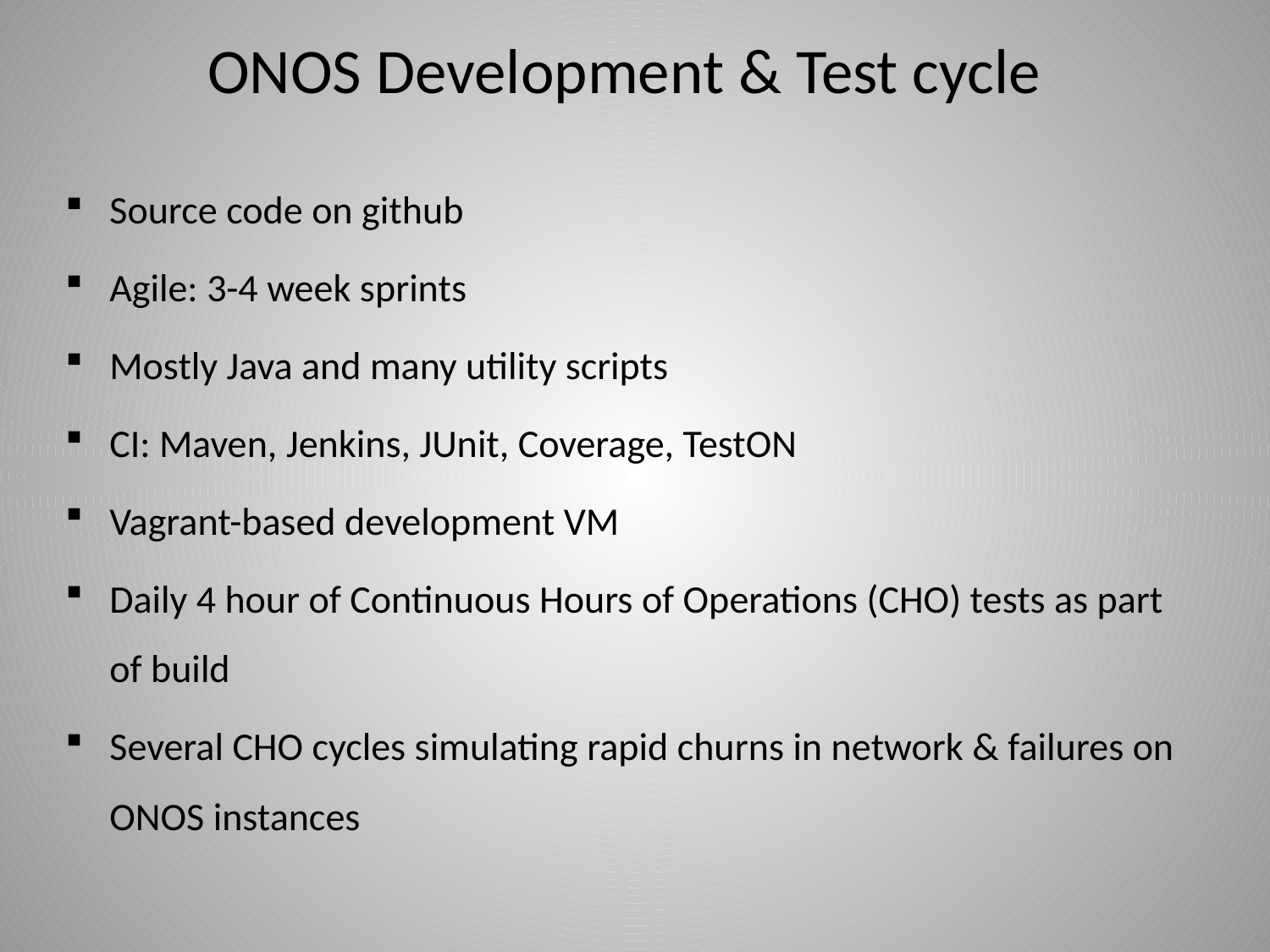

# ONOS Development & Test cycle
Source code on github
Agile: 3-4 week sprints
Mostly Java and many utility scripts
CI: Maven, Jenkins, JUnit, Coverage, TestON
Vagrant-based development VM
Daily 4 hour of Continuous Hours of Operations (CHO) tests as part of build
Several CHO cycles simulating rapid churns in network & failures on ONOS instances